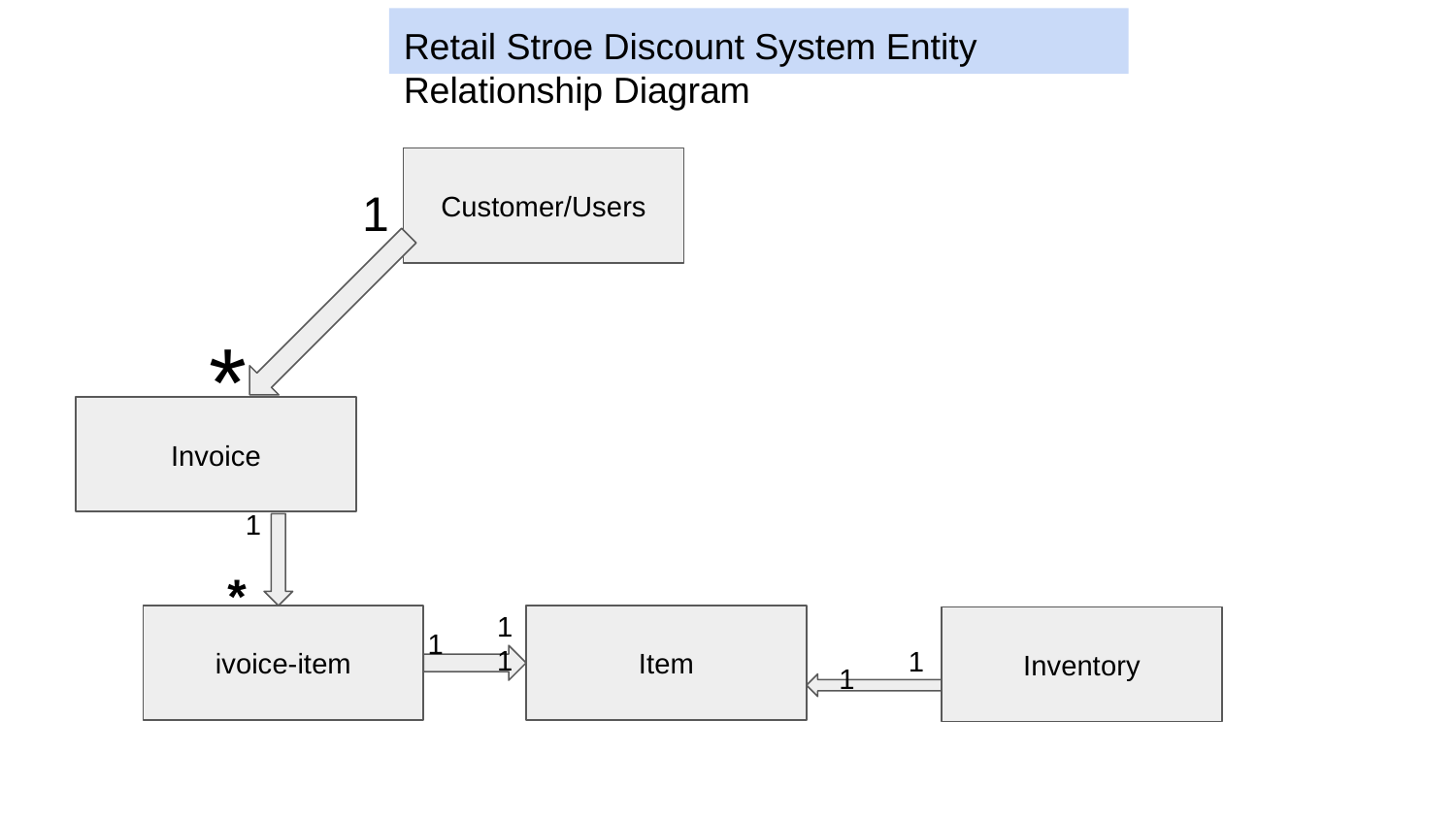

Retail Stroe Discount System Entity Relationship Diagram
Customer/Users
1

*
Invoice
1

*
11
ivoice-item
Item
Inventory
1
1

1